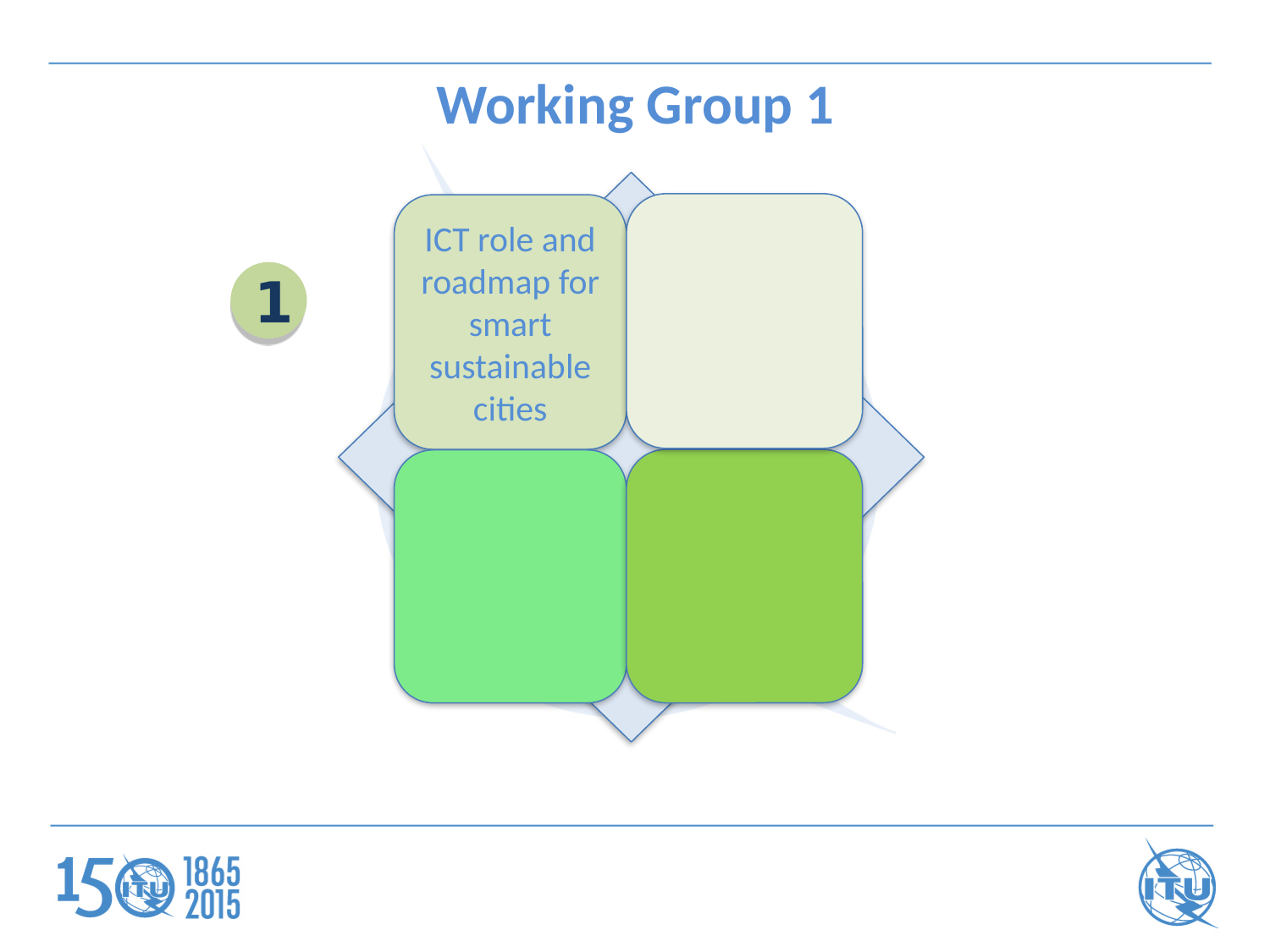

Working Group 1

ICT role and roadmap for smart sustainable cities
1